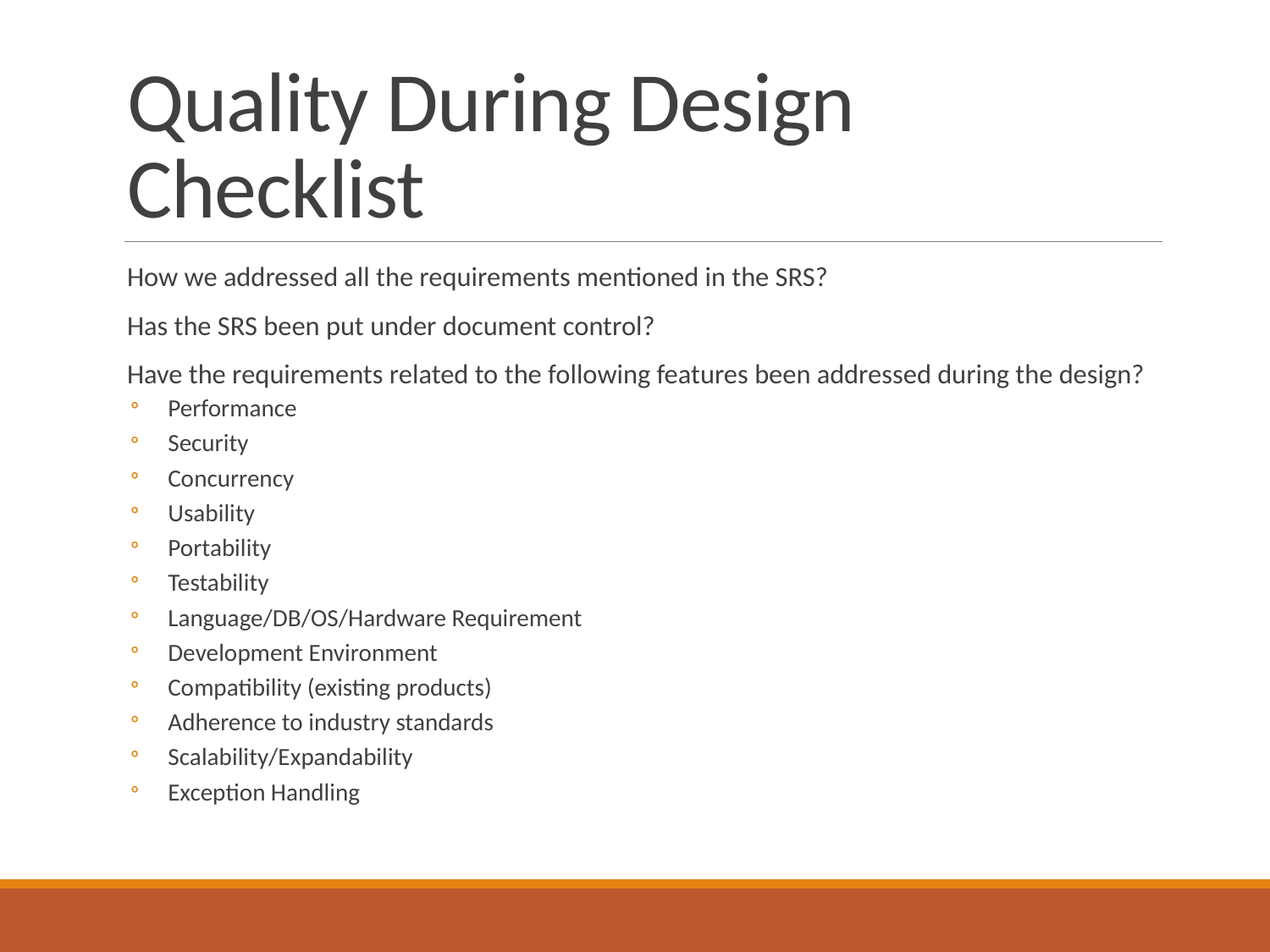

# Quality During Design Checklist
How we addressed all the requirements mentioned in the SRS?
Has the SRS been put under document control?
Have the requirements related to the following features been addressed during the design?
Performance
Security
Concurrency
Usability
Portability
Testability
Language/DB/OS/Hardware Requirement
Development Environment
Compatibility (existing products)
Adherence to industry standards
Scalability/Expandability
Exception Handling